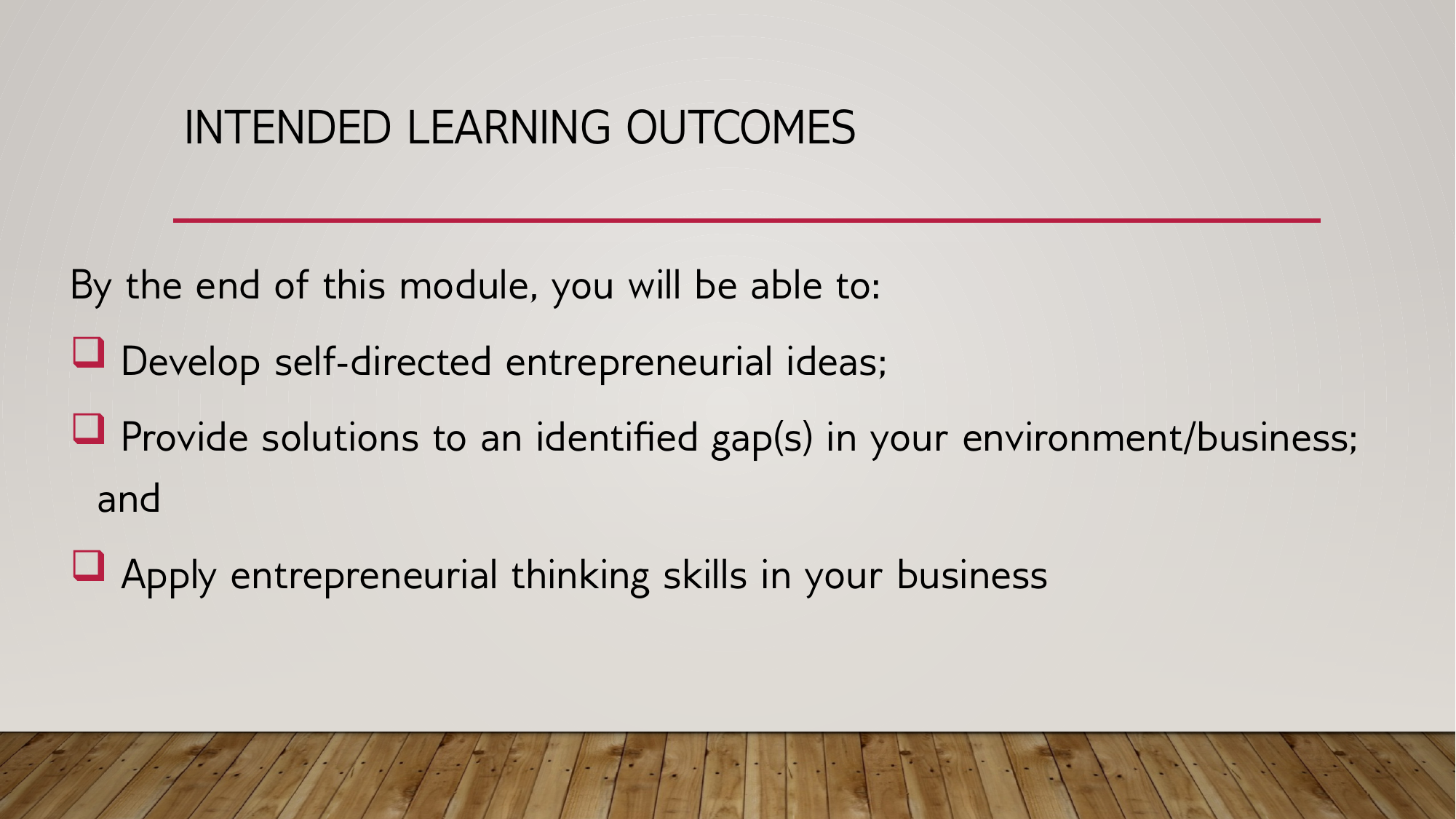

# Intended Learning Outcomes
By the end of this module, you will be able to:
 Develop self-directed entrepreneurial ideas;
 Provide solutions to an identified gap(s) in your environment/business; and
 Apply entrepreneurial thinking skills in your business